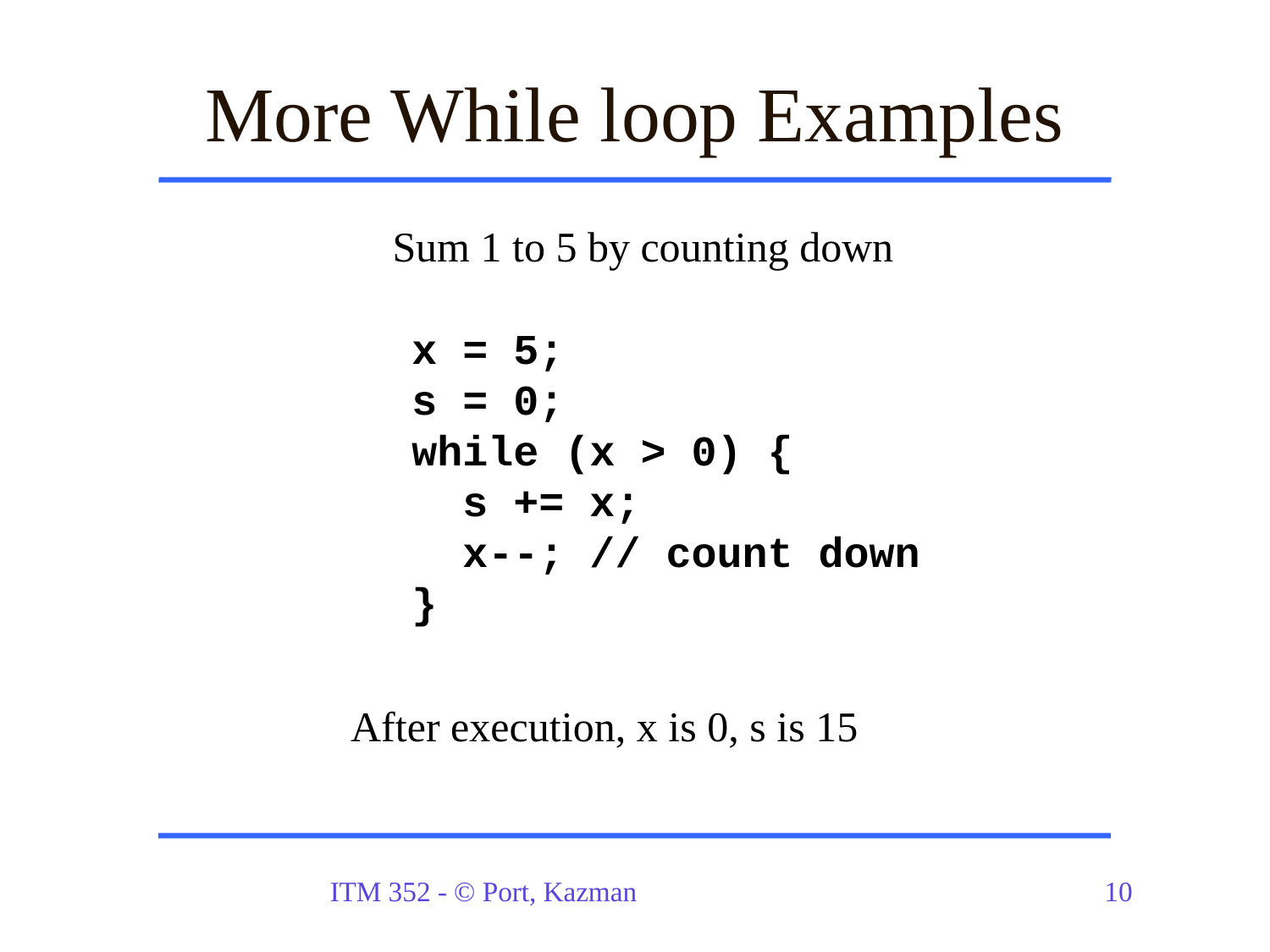

# More While loop Examples
Sum 1 to 5 by counting down
x = 5;
s = 0;
while (x > 0) {
  s += x;
  x--; // count down
}
After execution, x is 0, s is 15